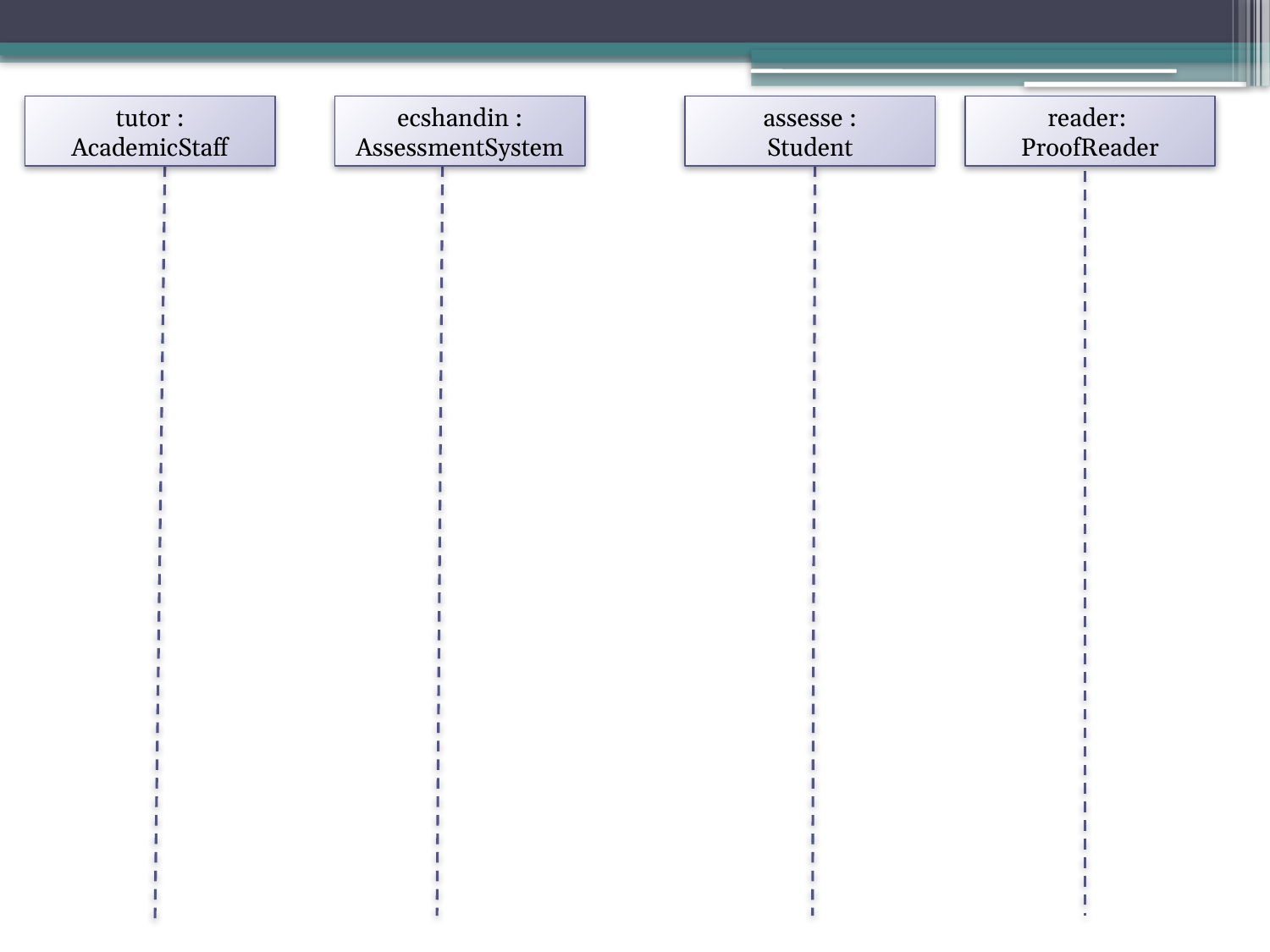

tutor : AcademicStaff
ecshandin : AssessmentSystem
assesse :
Student
reader:
ProofReader